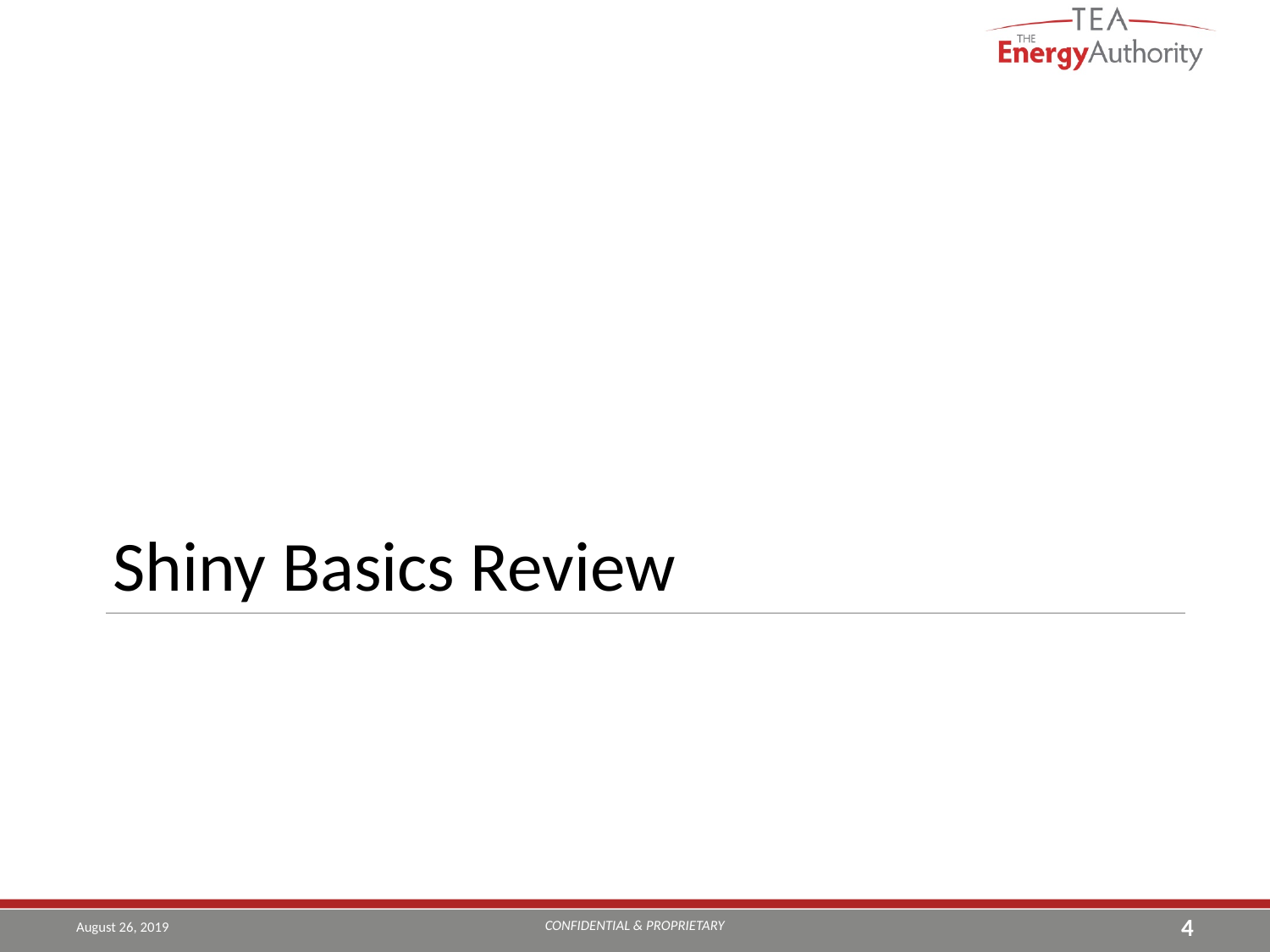

Shiny Basics Review
#
CONFIDENTIAL & PROPRIETARY
August 26, 2019
4